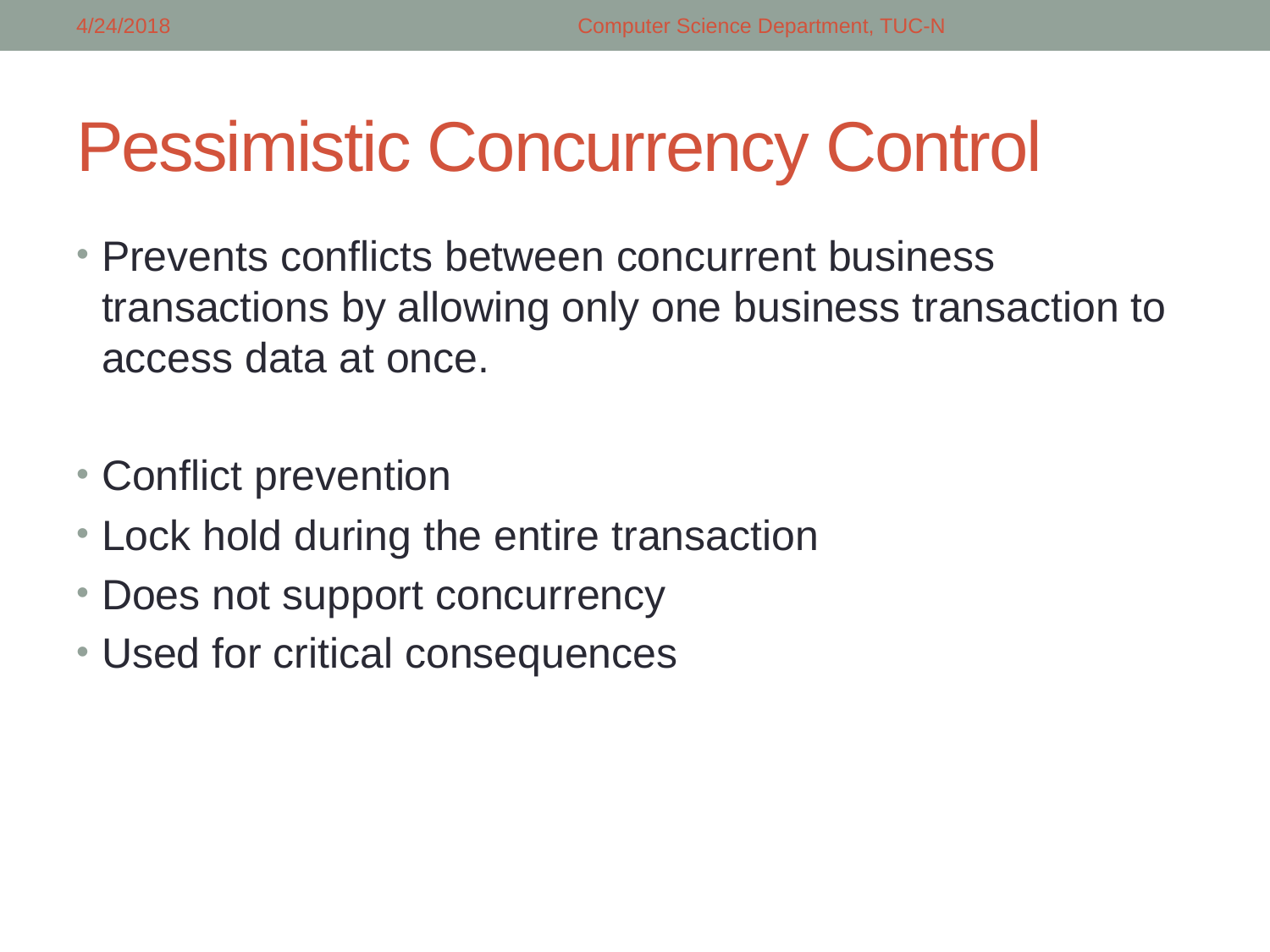

4/24/2018
Computer Science Department, TUC-N
# Pessimistic Concurrency Control
Prevents conflicts between concurrent business transactions by allowing only one business transaction to access data at once.

Conflict prevention
Lock hold during the entire transaction
Does not support concurrency
Used for critical consequences